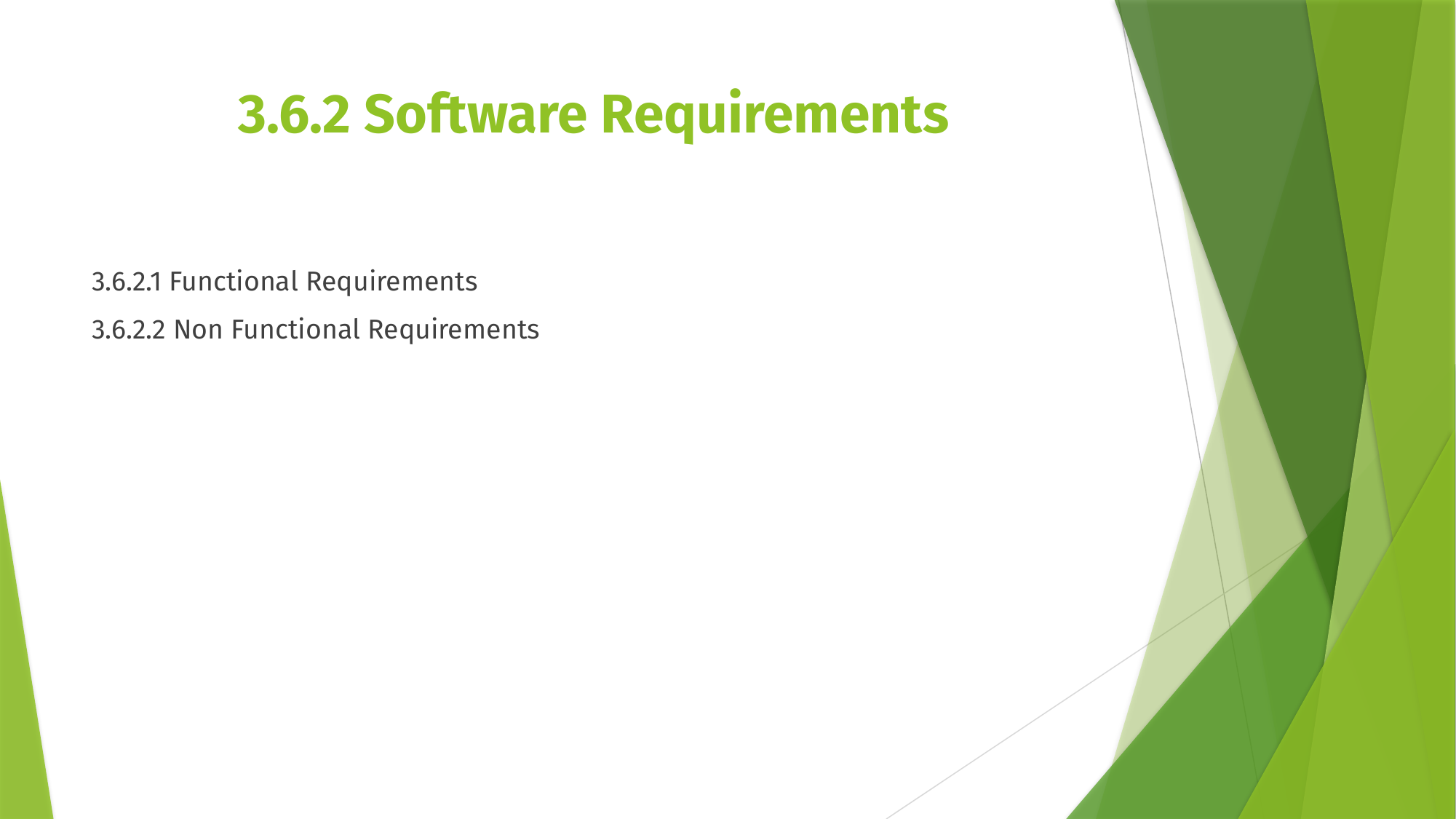

# 3.6.2 Software Requirements
3.6.2.1 Functional Requirements
3.6.2.2 Non Functional Requirements